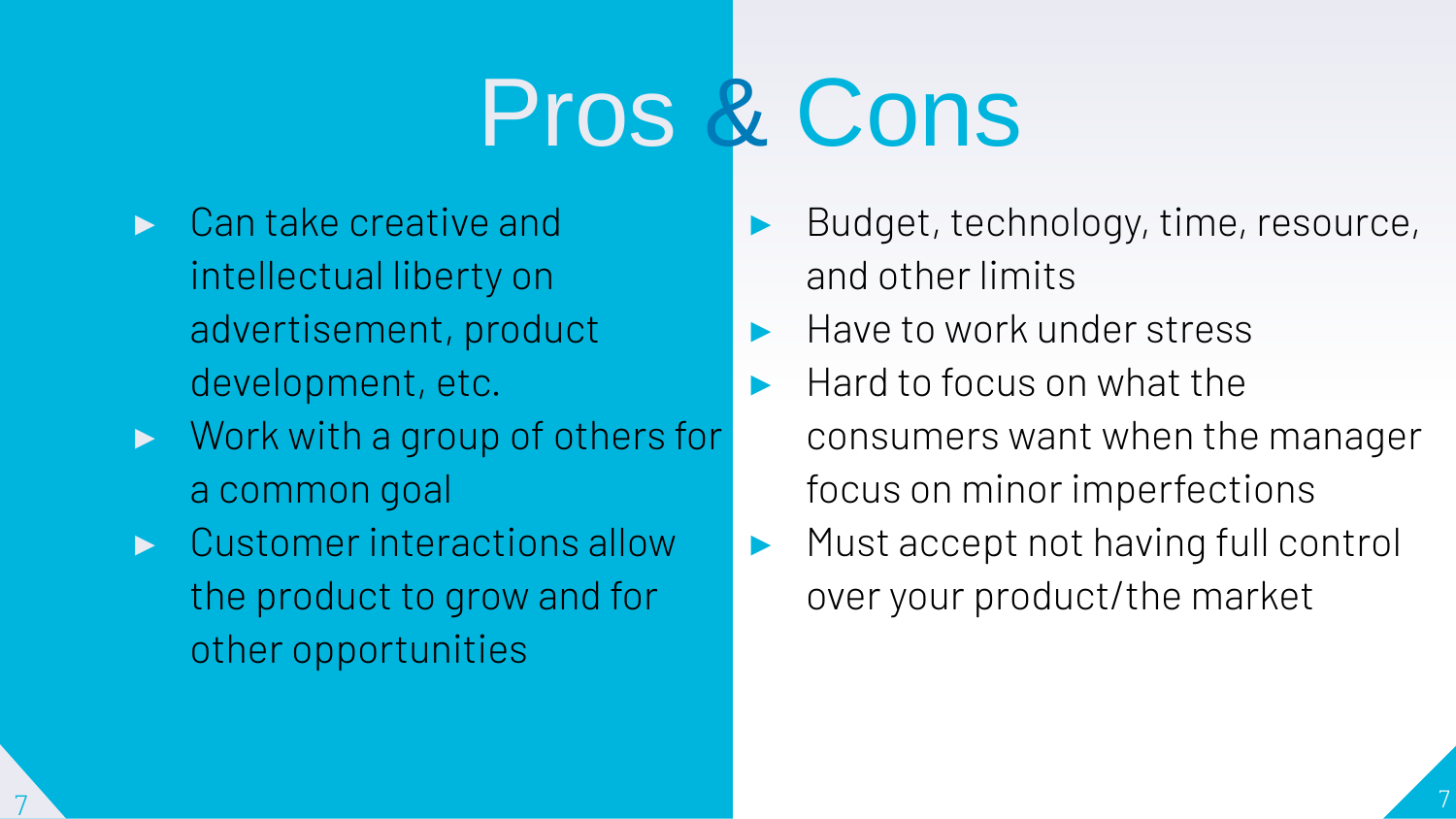

Pros & Cons
Can take creative and intellectual liberty on advertisement, product development, etc.
Work with a group of others for a common goal
Customer interactions allow the product to grow and for other opportunities

Budget, technology, time, resource, and other limits
Have to work under stress
Hard to focus on what the consumers want when the manager focus on minor imperfections
Must accept not having full control over your product/the market

7

7